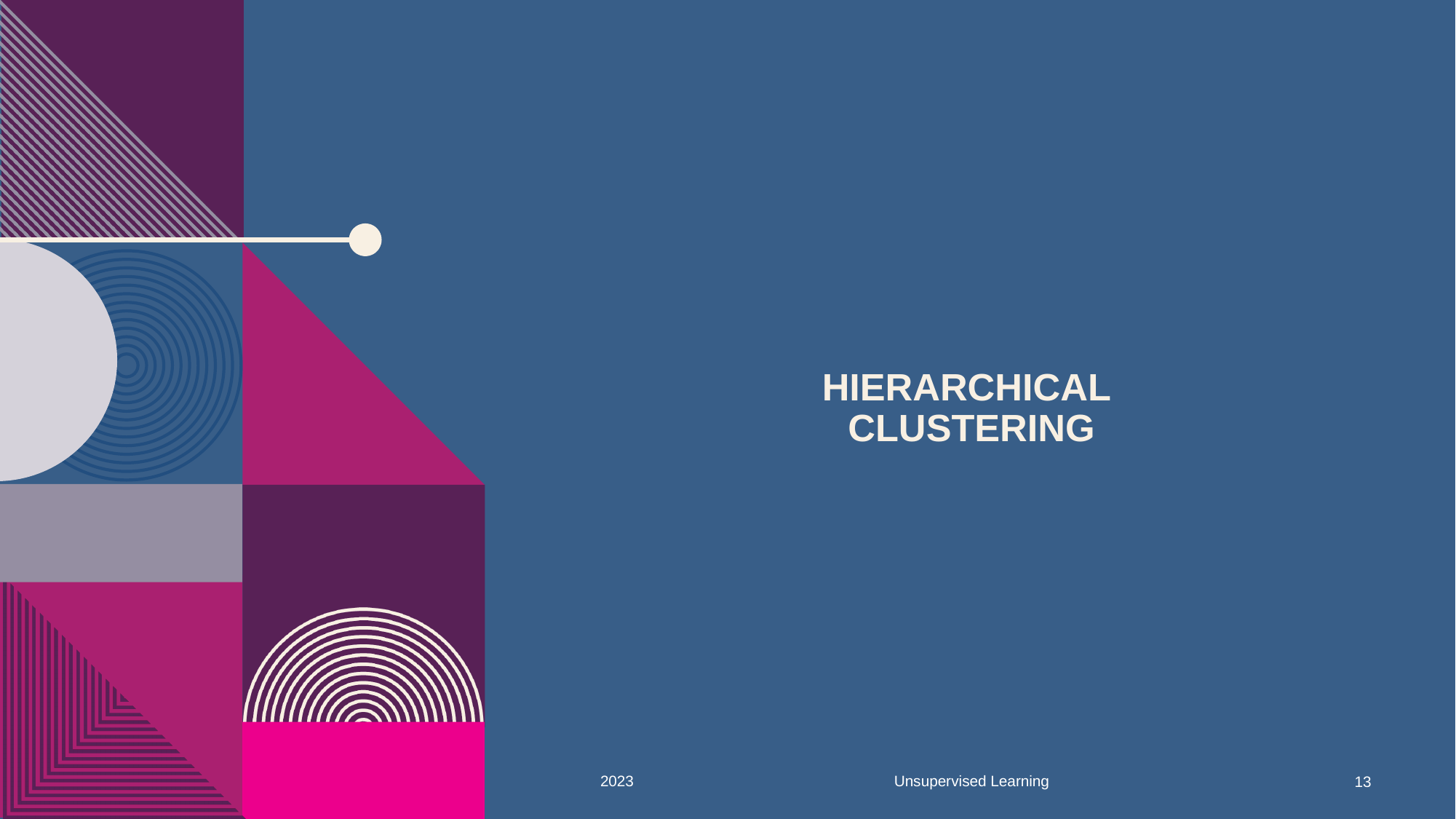

# Hierarchical Clustering
Unsupervised Learning
2023
13